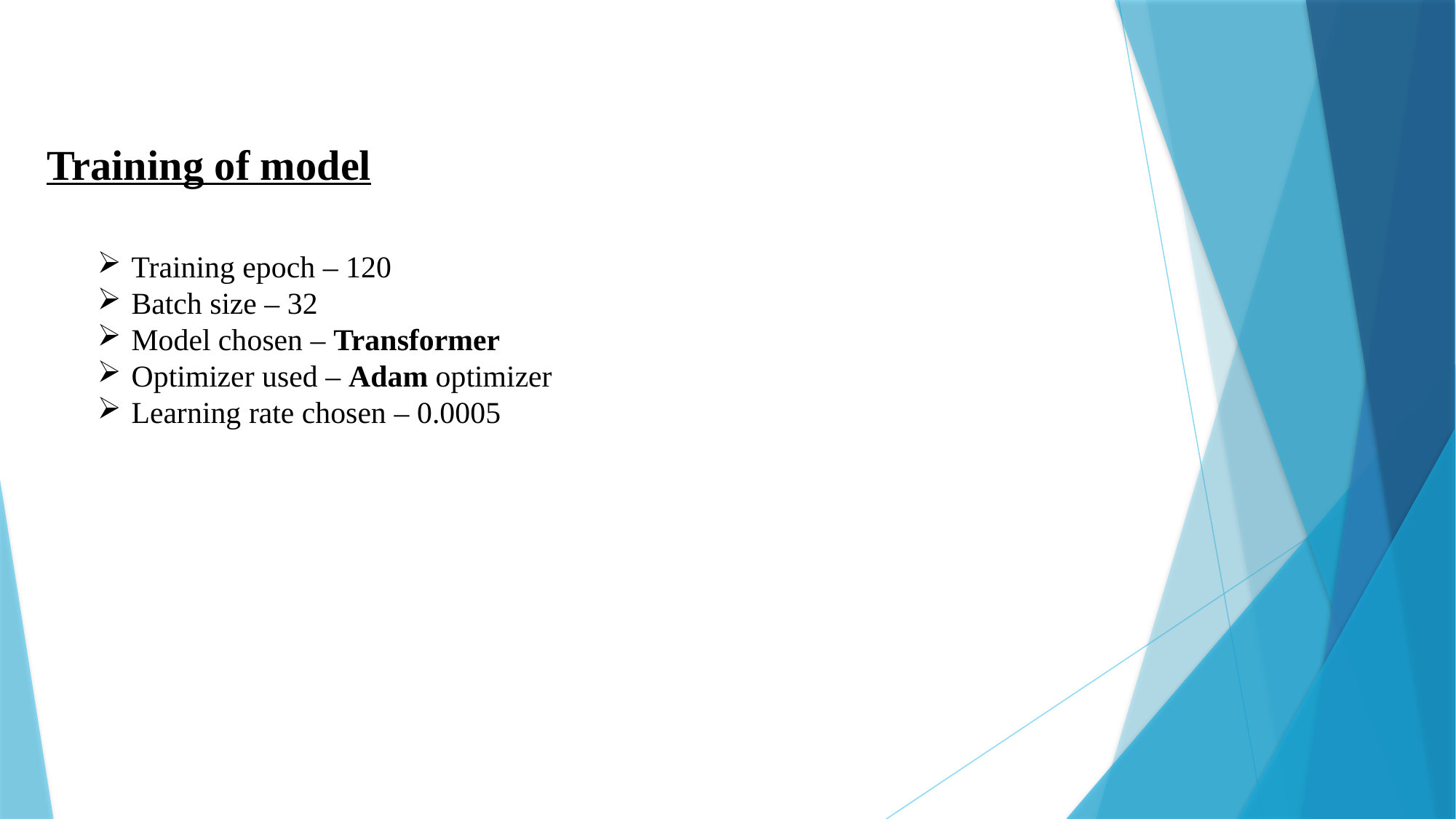

Training of model
Training epoch – 120
Batch size – 32
Model chosen – Transformer
Optimizer used – Adam optimizer
Learning rate chosen – 0.0005